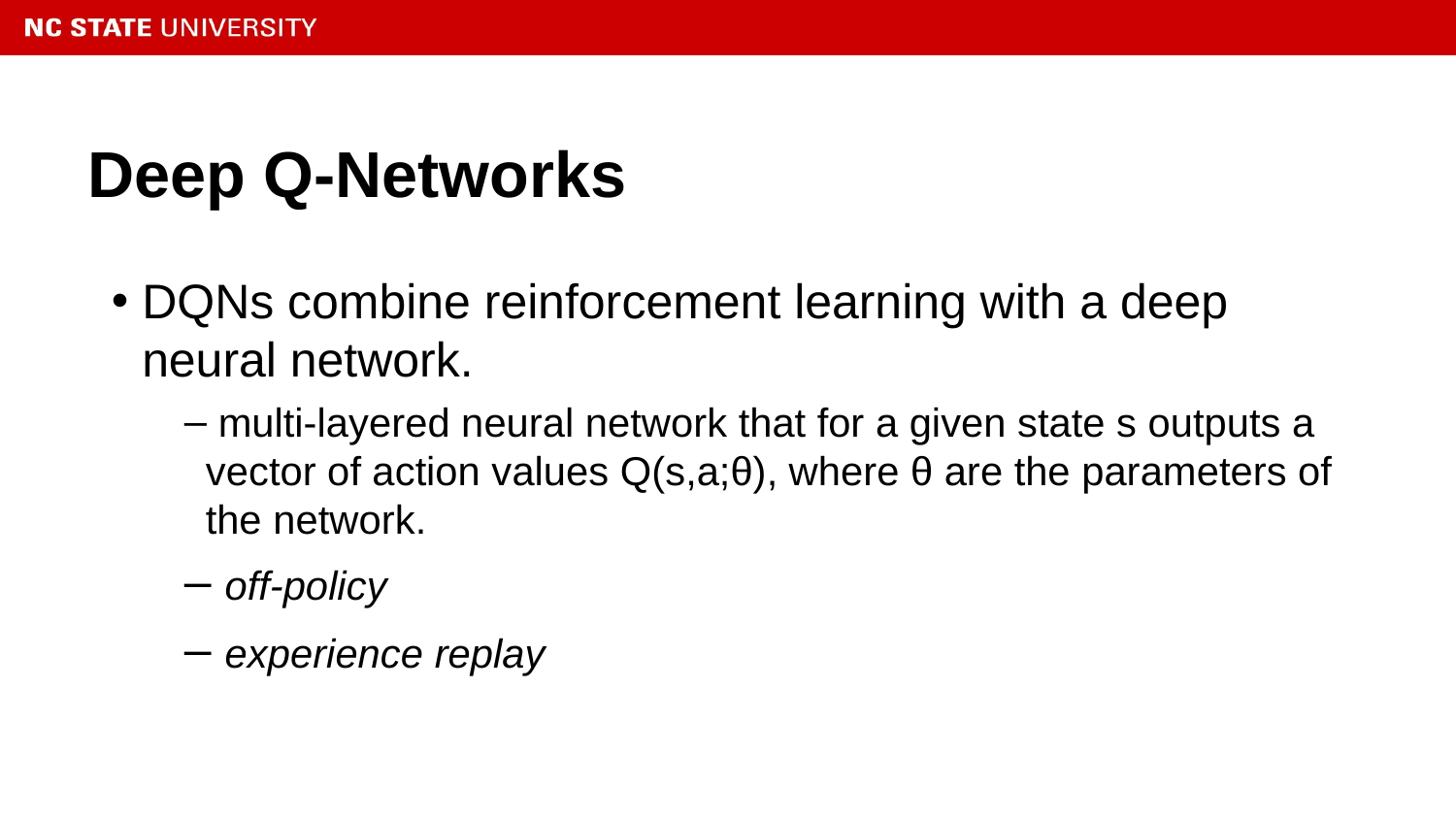

# Deep Q-Networks
DQNs combine reinforcement learning with a deep neural network.
 multi-layered neural network that for a given state s outputs a   vector of action values Q(s,a;θ), where θ are the parameters of  the network.
 off-policy
 experience replay